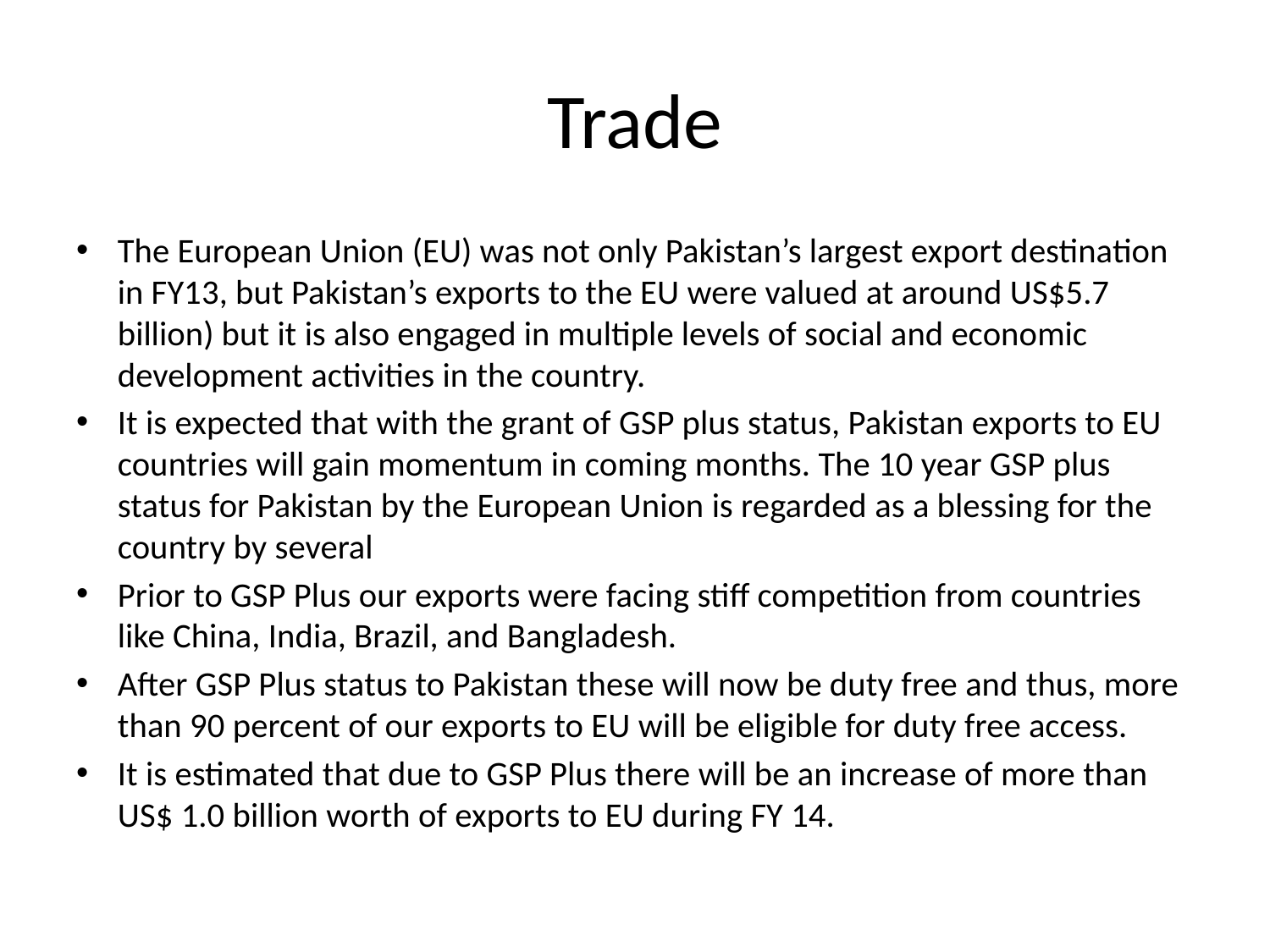

# Trade
The European Union (EU) was not only Pakistan’s largest export destination in FY13, but Pakistan’s exports to the EU were valued at around US$5.7 billion) but it is also engaged in multiple levels of social and economic development activities in the country.
It is expected that with the grant of GSP plus status, Pakistan exports to EU countries will gain momentum in coming months. The 10 year GSP plus status for Pakistan by the European Union is regarded as a blessing for the country by several
Prior to GSP Plus our exports were facing stiff competition from countries like China, India, Brazil, and Bangladesh.
After GSP Plus status to Pakistan these will now be duty free and thus, more than 90 percent of our exports to EU will be eligible for duty free access.
It is estimated that due to GSP Plus there will be an increase of more than US$ 1.0 billion worth of exports to EU during FY 14.